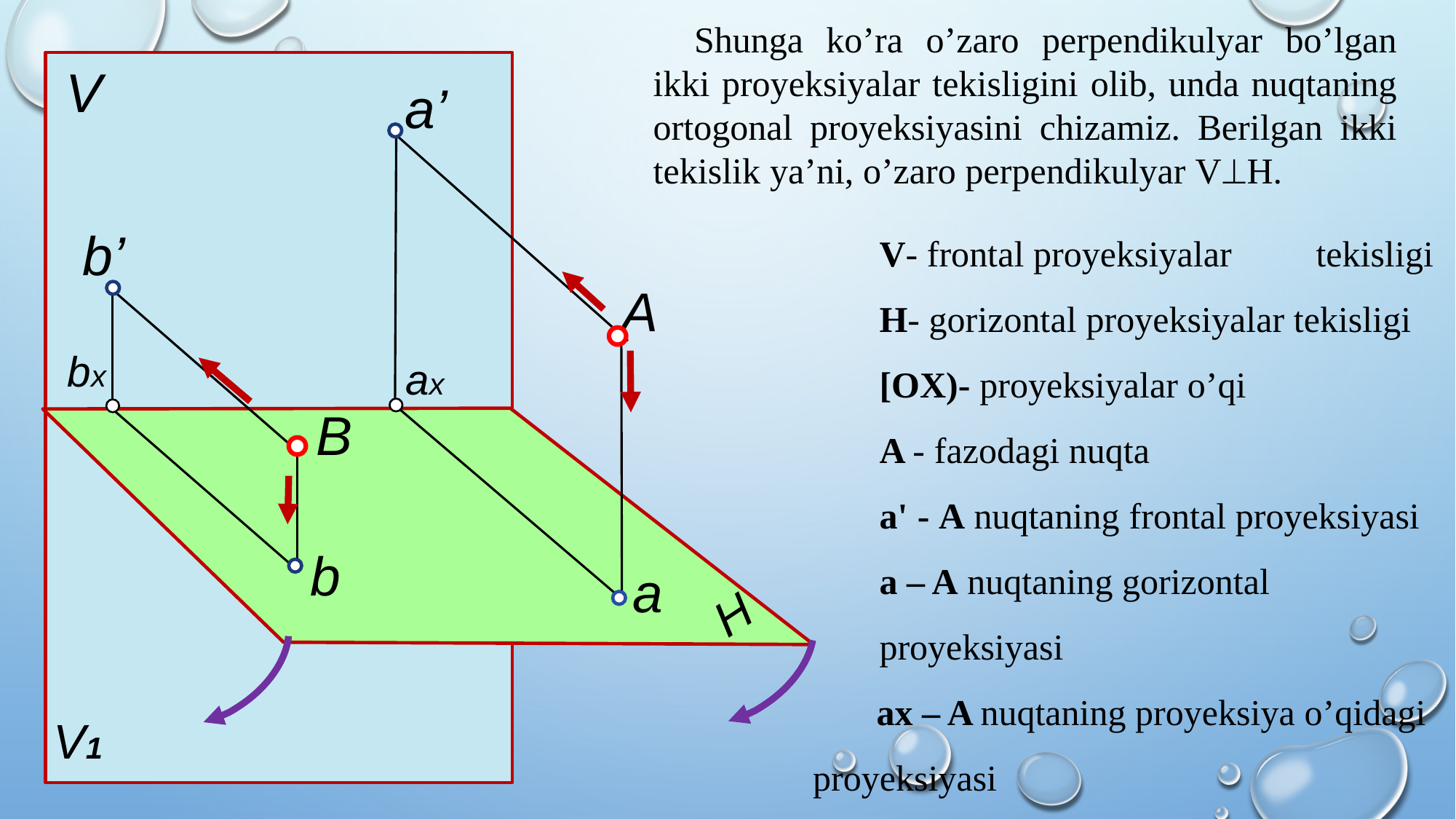

Shunga ko’ra o’zaro perpendikulyar bo’lgan ikki proyeksiyalar tekisligini olib, unda nuqtaning ortogonal proyeksiyasini chizamiz. Berilgan ikki tekislik ya’ni, o’zaro perpendikulyar V⊥H.

V
a’

V- frontal proyeksiyalar	tekisligi
H- gorizontal proyeksiyalar tekisligi
[OX)- proyeksiyalar o’qi
A - fazodagi nuqta
a' - A nuqtaning frontal proyeksiyasi
a – A nuqtaning gorizontal proyeksiyasi
       ax – A nuqtaning proyeksiya o’qidagi proyeksiyasi
b’
A

bx
ax
B

b
a

H

V1